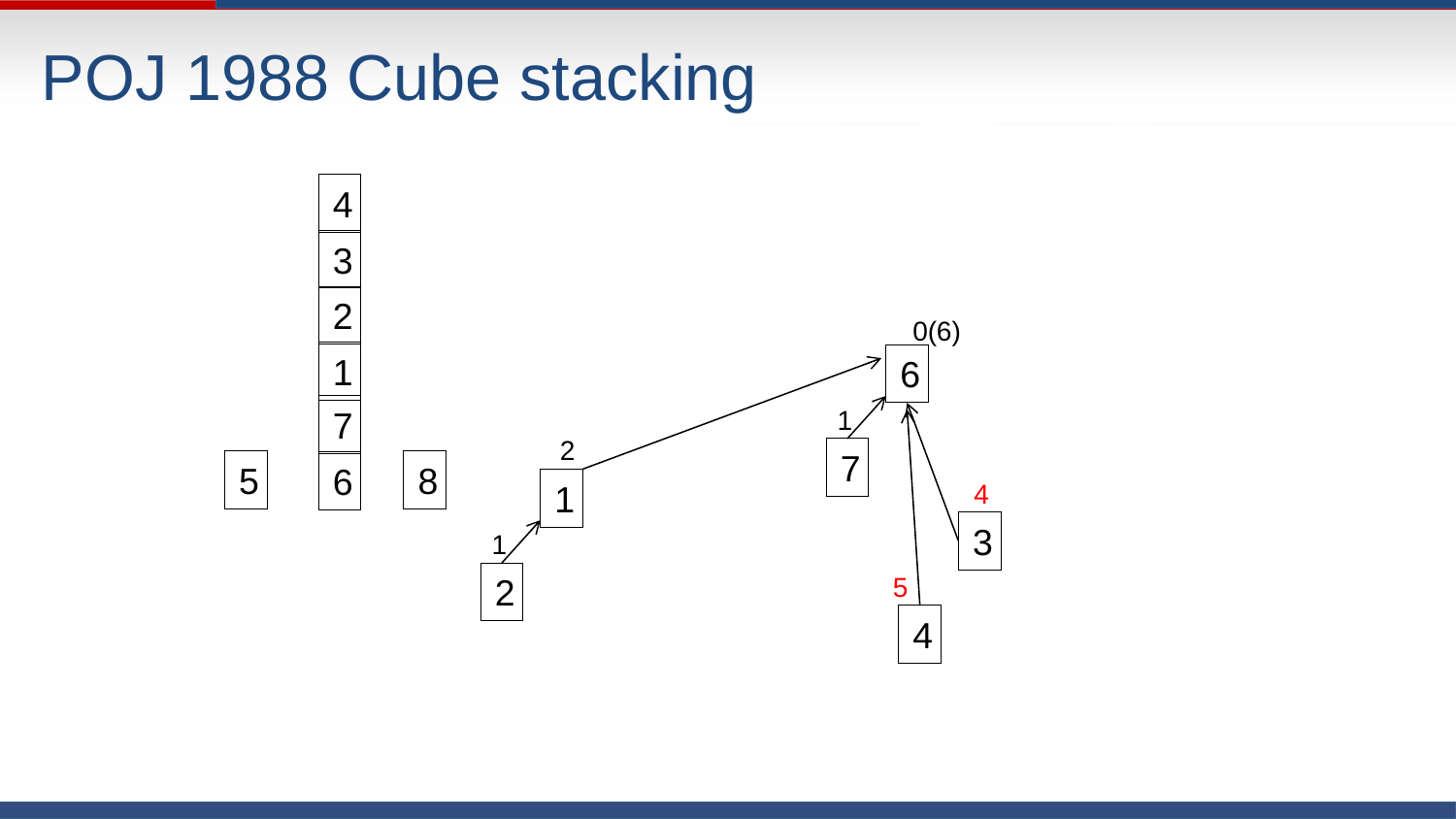

# POJ 1988 Cube stacking
4
3
2
0(6)
1
6
7
1
2
7
5
8
6
1
4
3
1
5
2
4